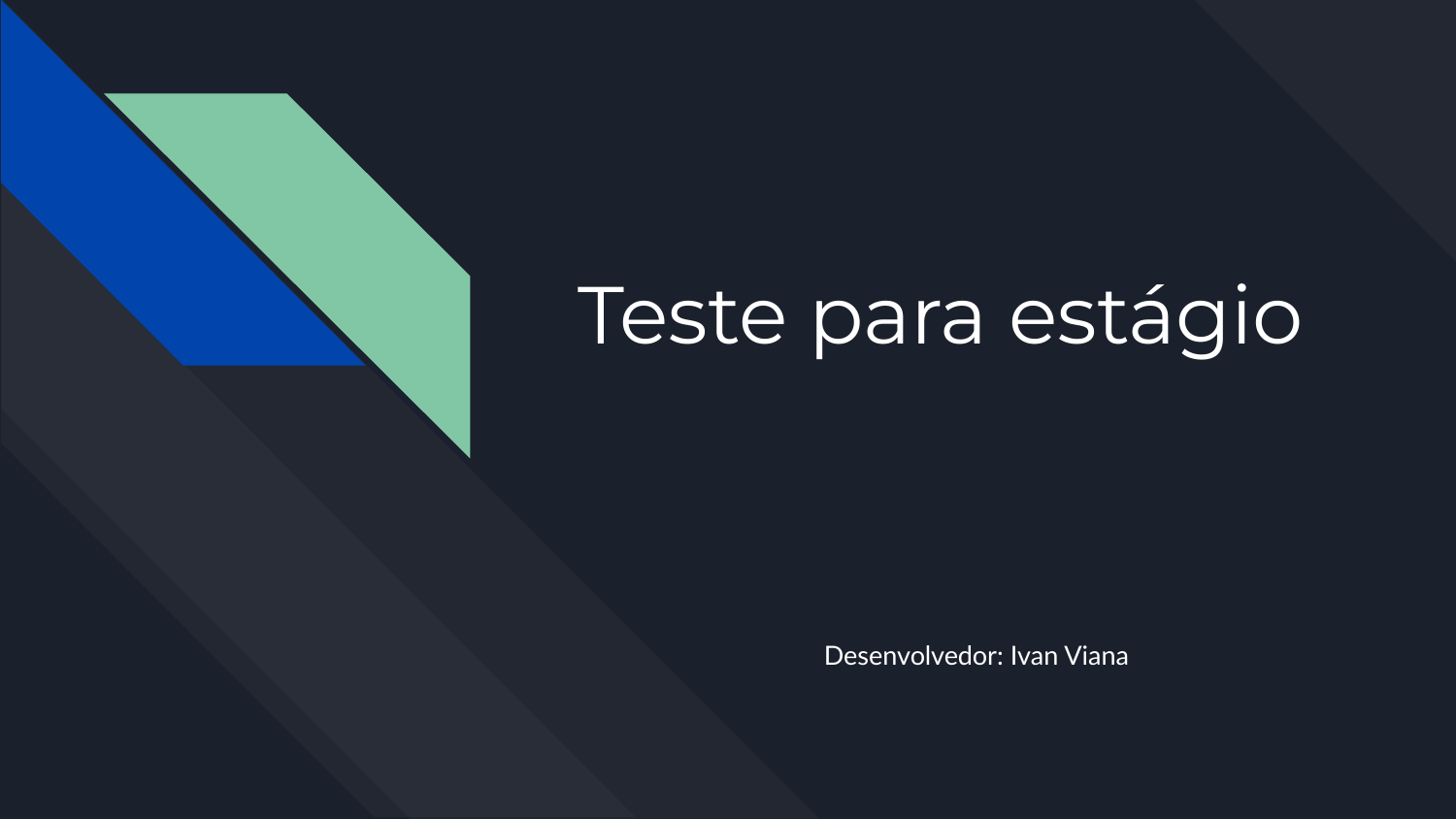

# Teste para estágio
Desenvolvedor: Ivan Viana